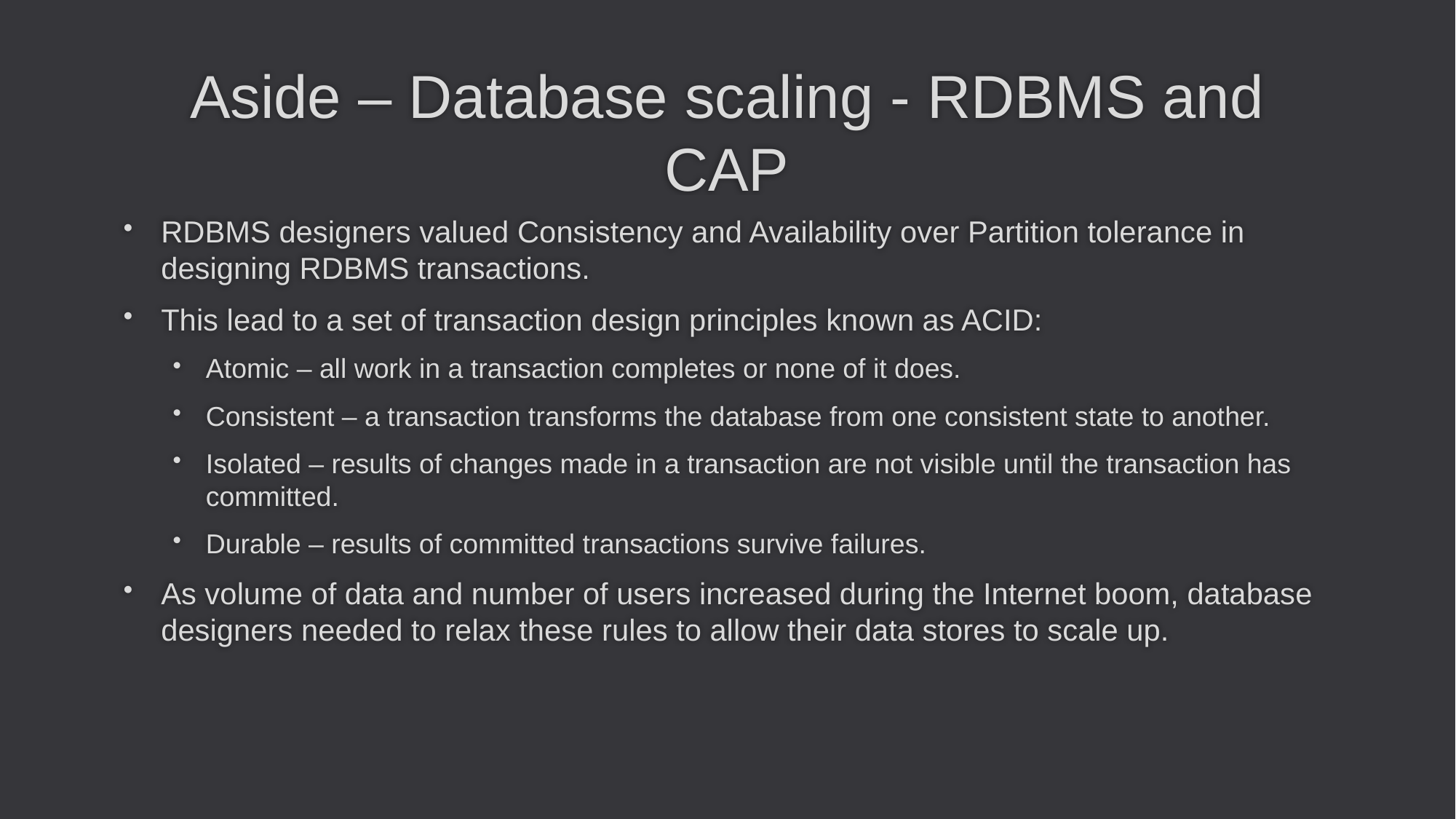

# Aside – Database scaling - RDBMS and CAP
RDBMS designers valued Consistency and Availability over Partition tolerance in designing RDBMS transactions.
This lead to a set of transaction design principles known as ACID:
Atomic – all work in a transaction completes or none of it does.
Consistent – a transaction transforms the database from one consistent state to another.
Isolated – results of changes made in a transaction are not visible until the transaction has committed.
Durable – results of committed transactions survive failures.
As volume of data and number of users increased during the Internet boom, database designers needed to relax these rules to allow their data stores to scale up.